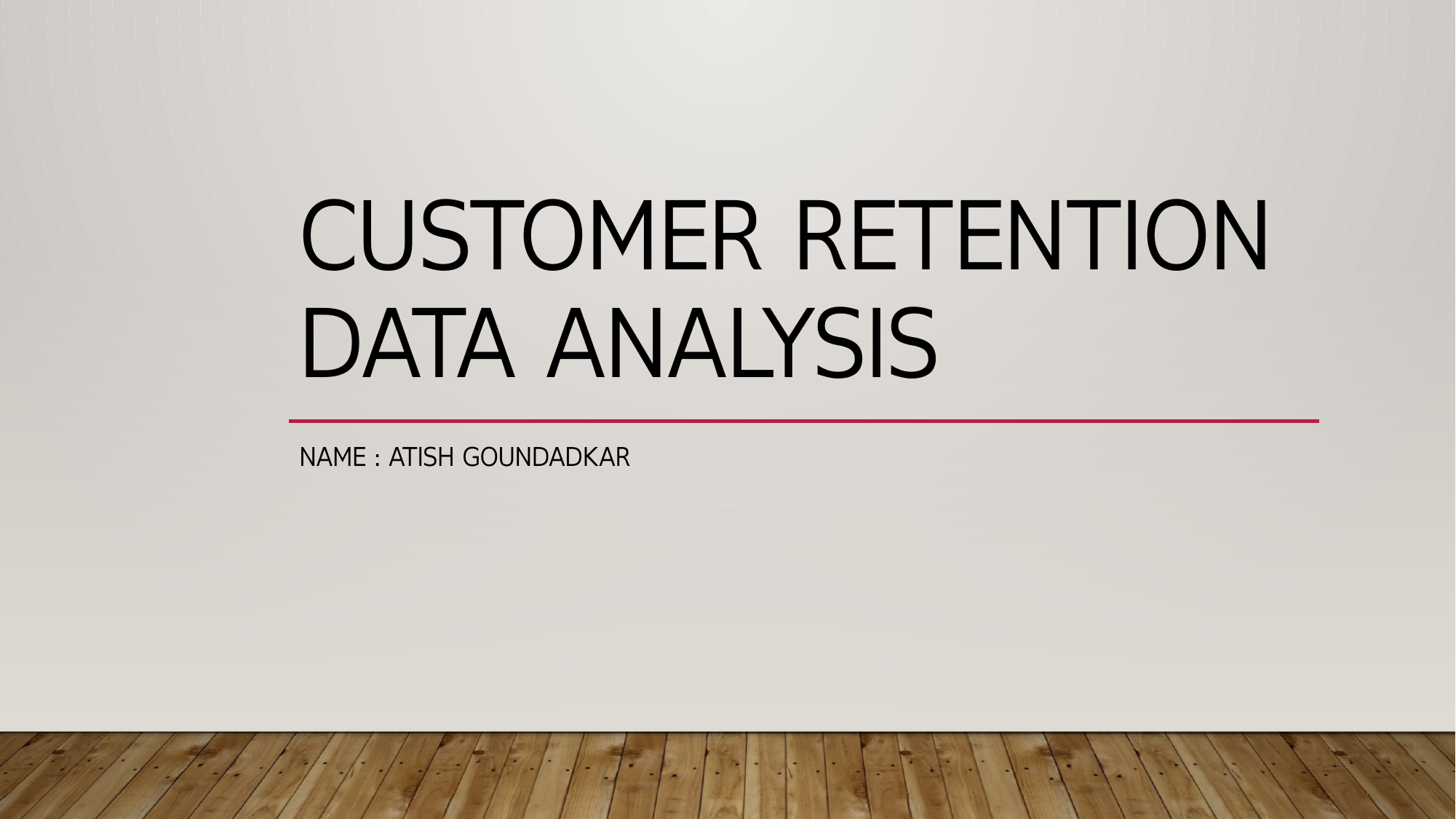

# Customer retention data analysis
Name : Atish GOUNDADKAR